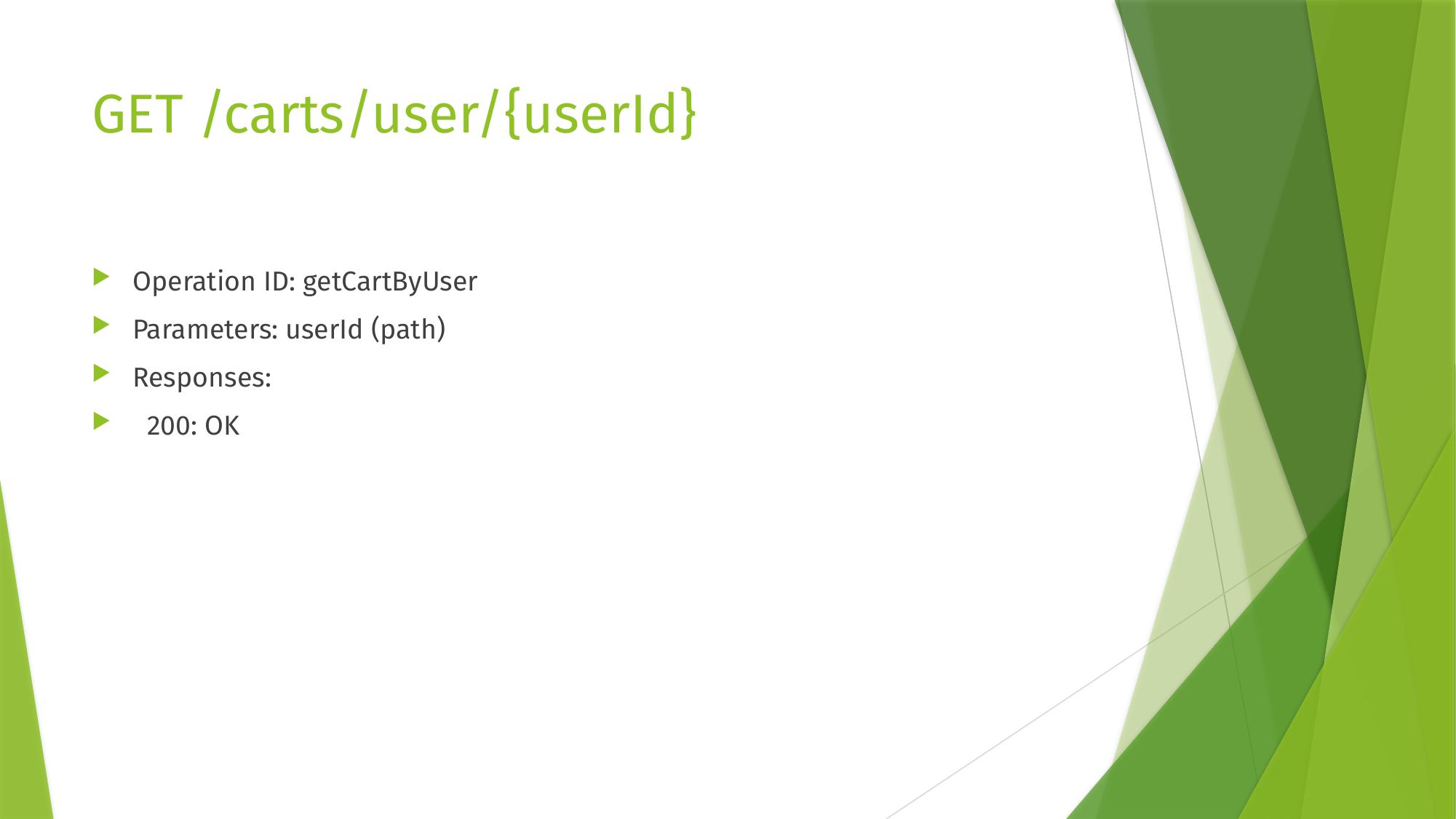

# GET /carts/user/{userId}
Operation ID: getCartByUser
Parameters: userId (path)
Responses:
  200: OK